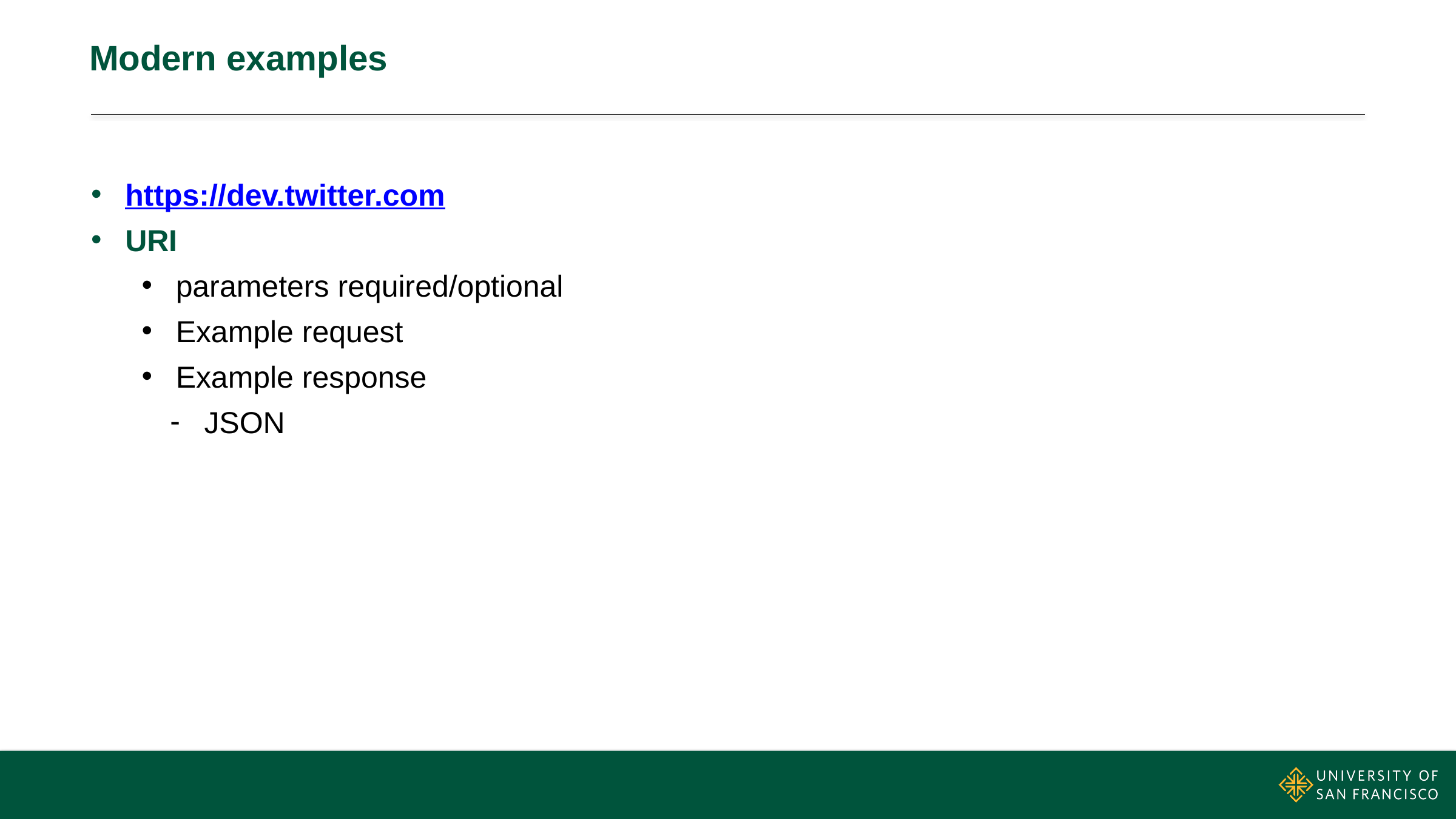

# Modern examples
https://dev.twitter.com
URI
parameters required/optional
Example request
Example response
JSON